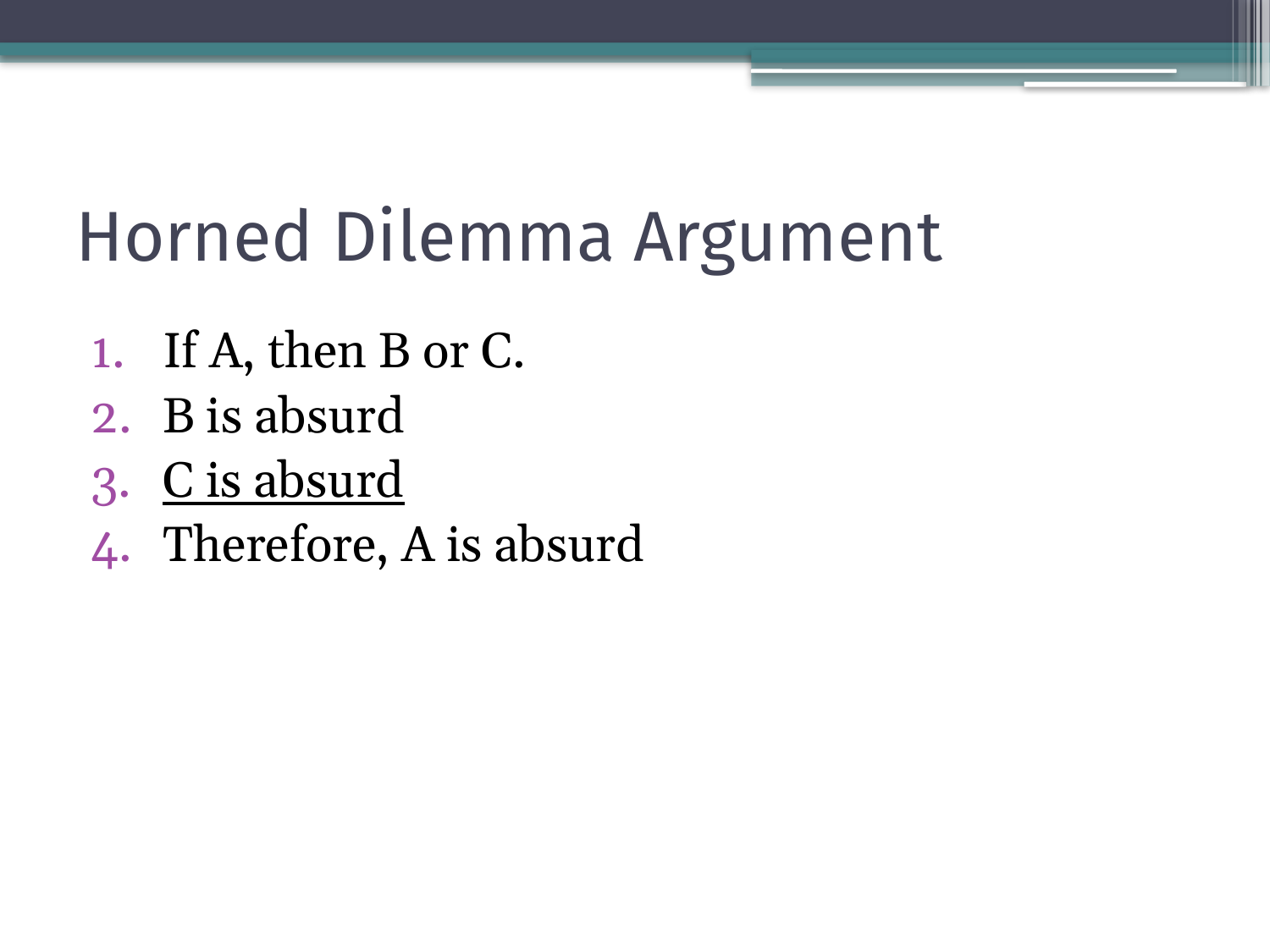

# Horned Dilemma Argument
If A, then B or C.
B is absurd
C is absurd
Therefore, A is absurd